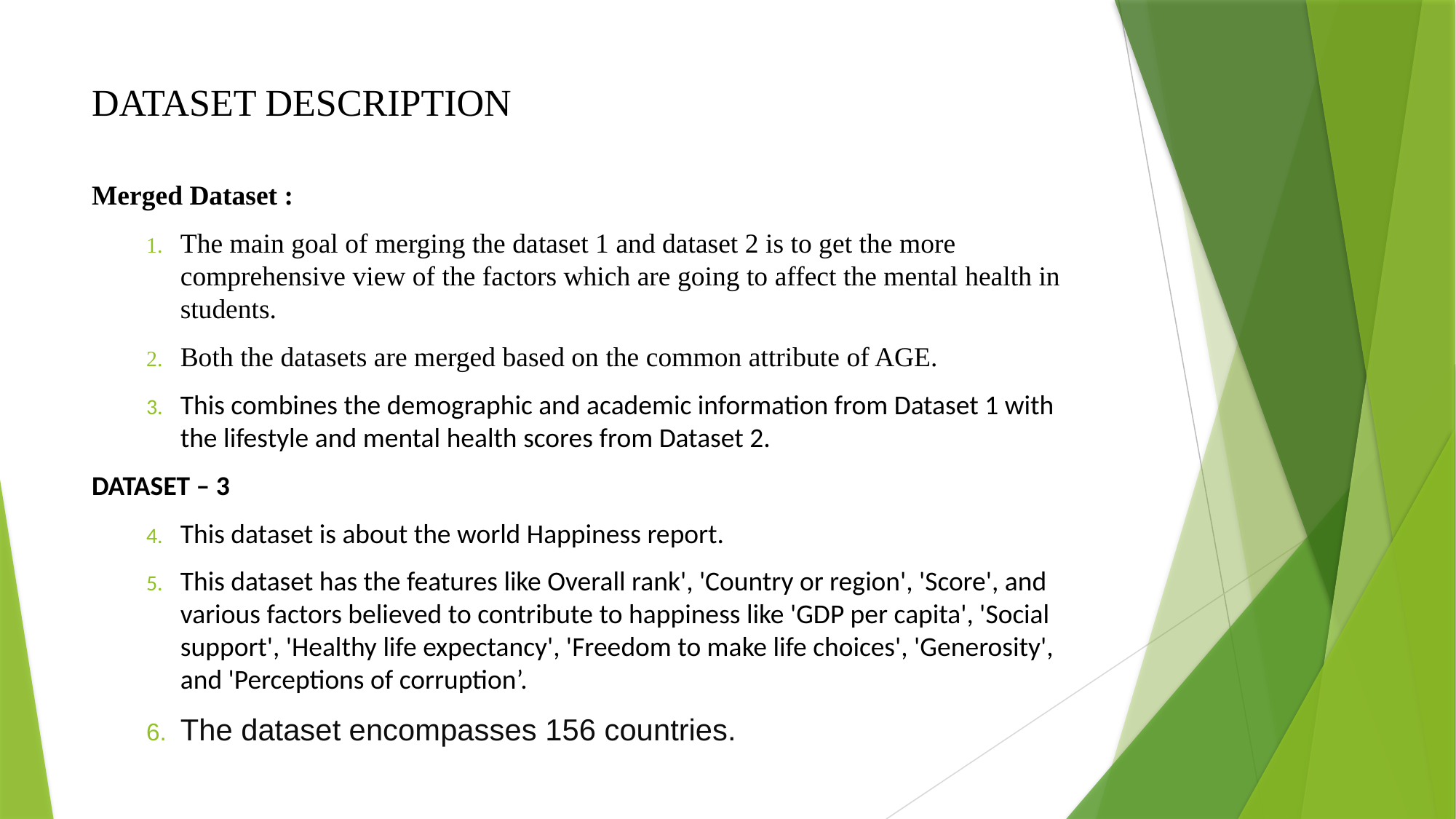

# DATASET DESCRIPTION
Merged Dataset :
The main goal of merging the dataset 1 and dataset 2 is to get the more comprehensive view of the factors which are going to affect the mental health in students.
Both the datasets are merged based on the common attribute of AGE.
This combines the demographic and academic information from Dataset 1 with the lifestyle and mental health scores from Dataset 2.
DATASET – 3
This dataset is about the world Happiness report.
This dataset has the features like Overall rank', 'Country or region', 'Score', and various factors believed to contribute to happiness like 'GDP per capita', 'Social support', 'Healthy life expectancy', 'Freedom to make life choices', 'Generosity', and 'Perceptions of corruption’.
The dataset encompasses 156 countries.